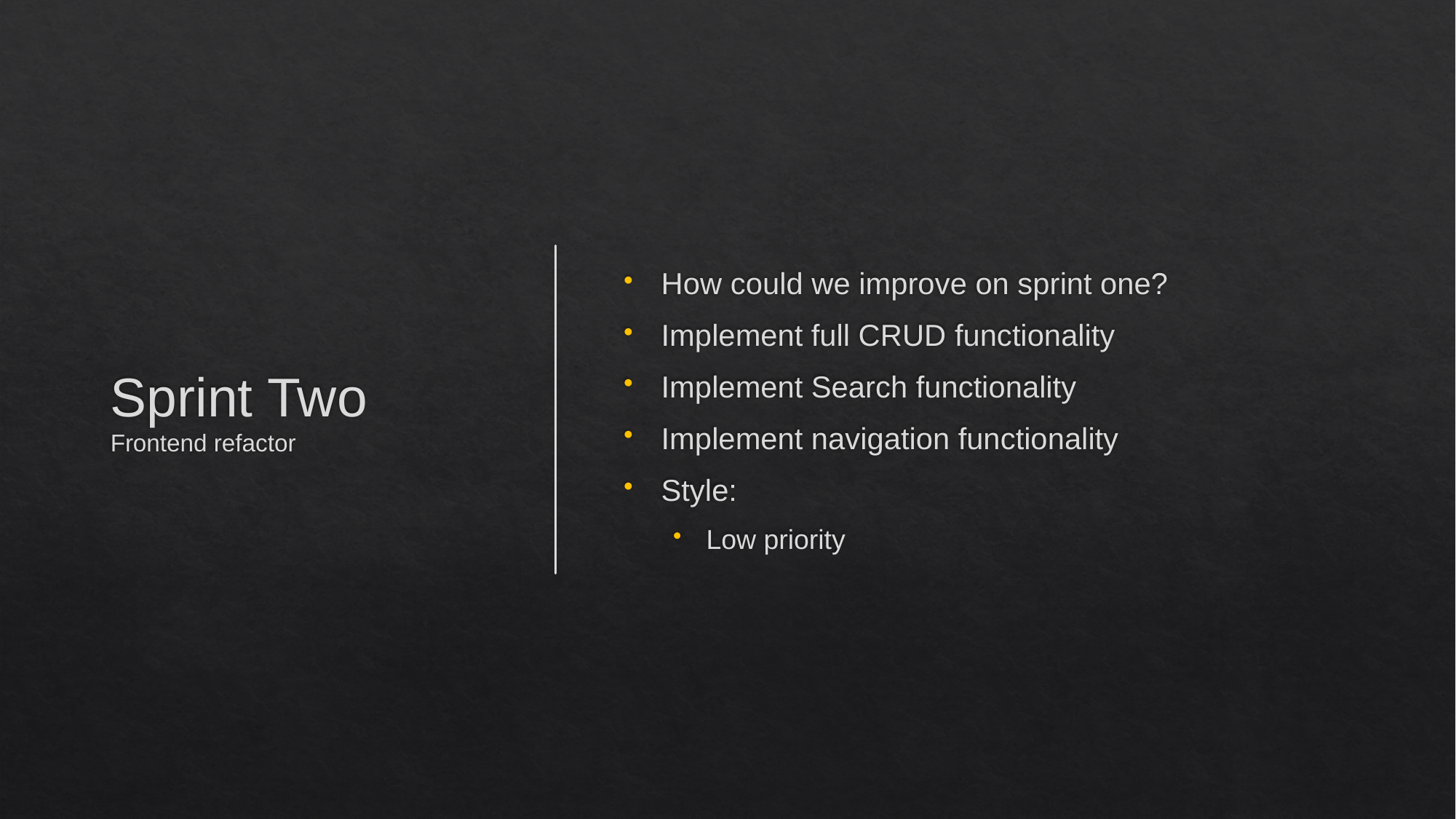

# Sprint Two Frontend refactor
How could we improve on sprint one?
Implement full CRUD functionality
Implement Search functionality
Implement navigation functionality
Style:
Low priority